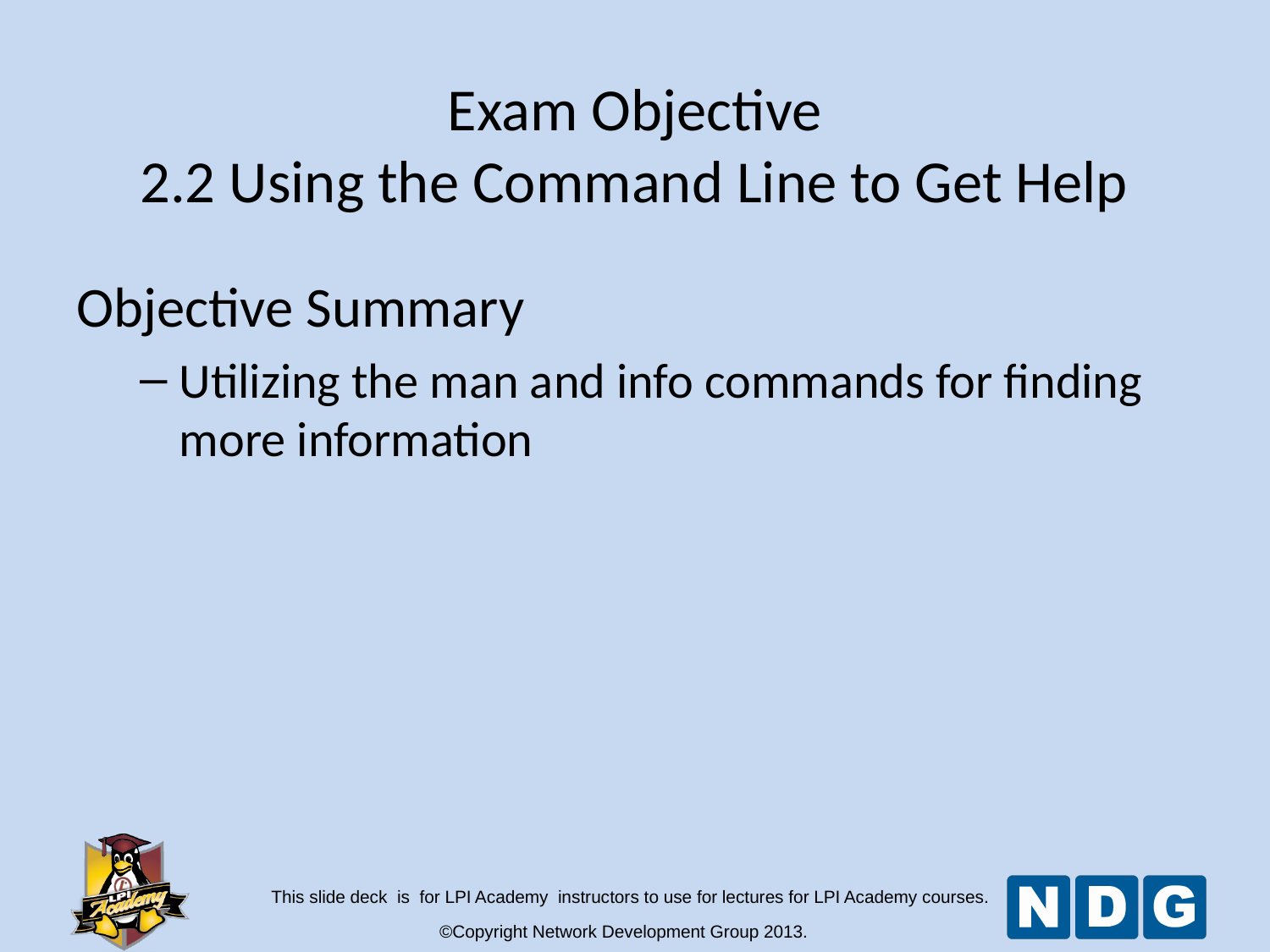

# Exam Objective 2.2 Using the Command Line to Get Help
Objective Summary
Utilizing the man and info commands for finding more information